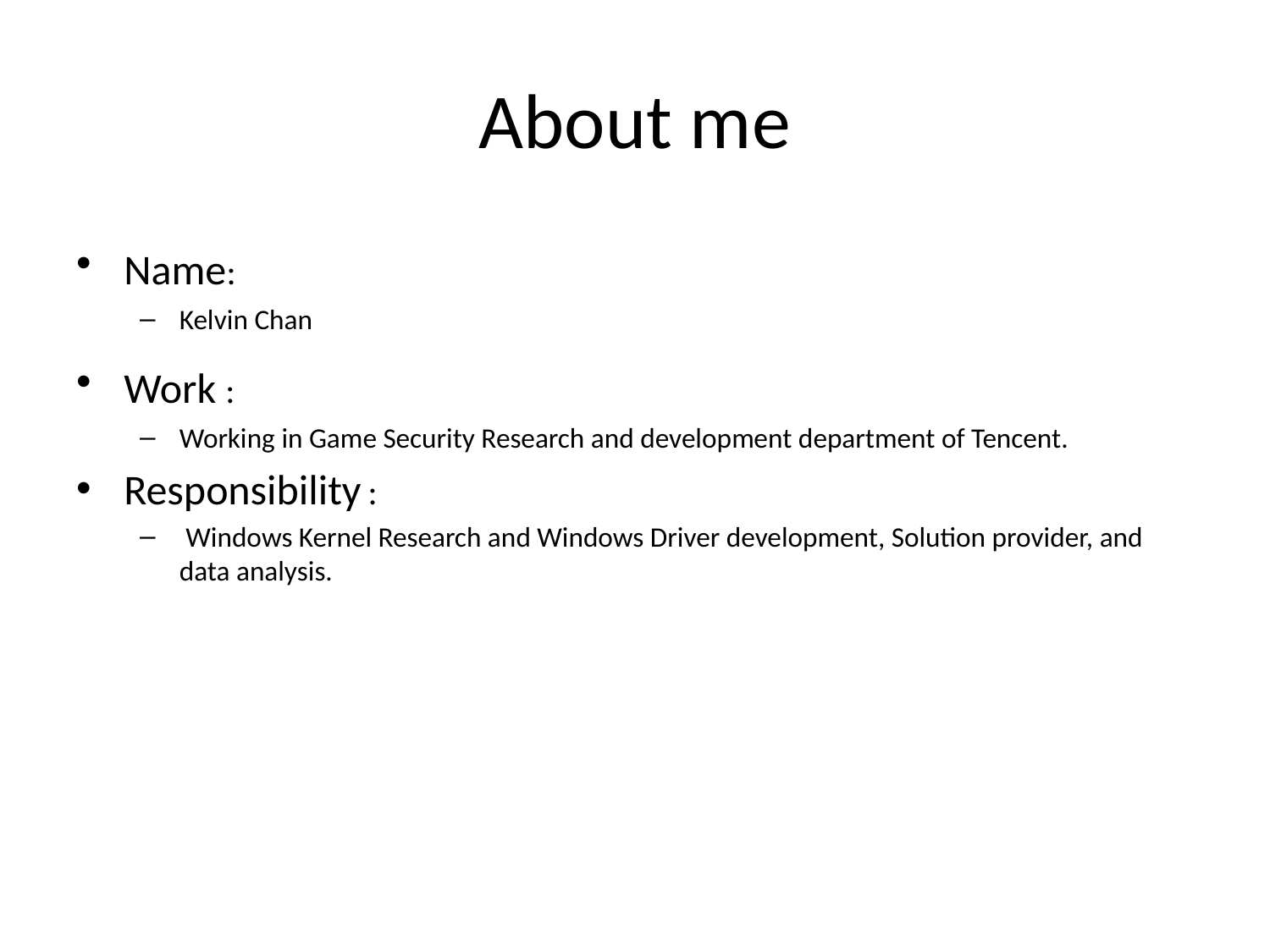

# About me
Name:
Kelvin Chan
Work :
Working in Game Security Research and development department of Tencent.
Responsibility :
 Windows Kernel Research and Windows Driver development, Solution provider, and data analysis.